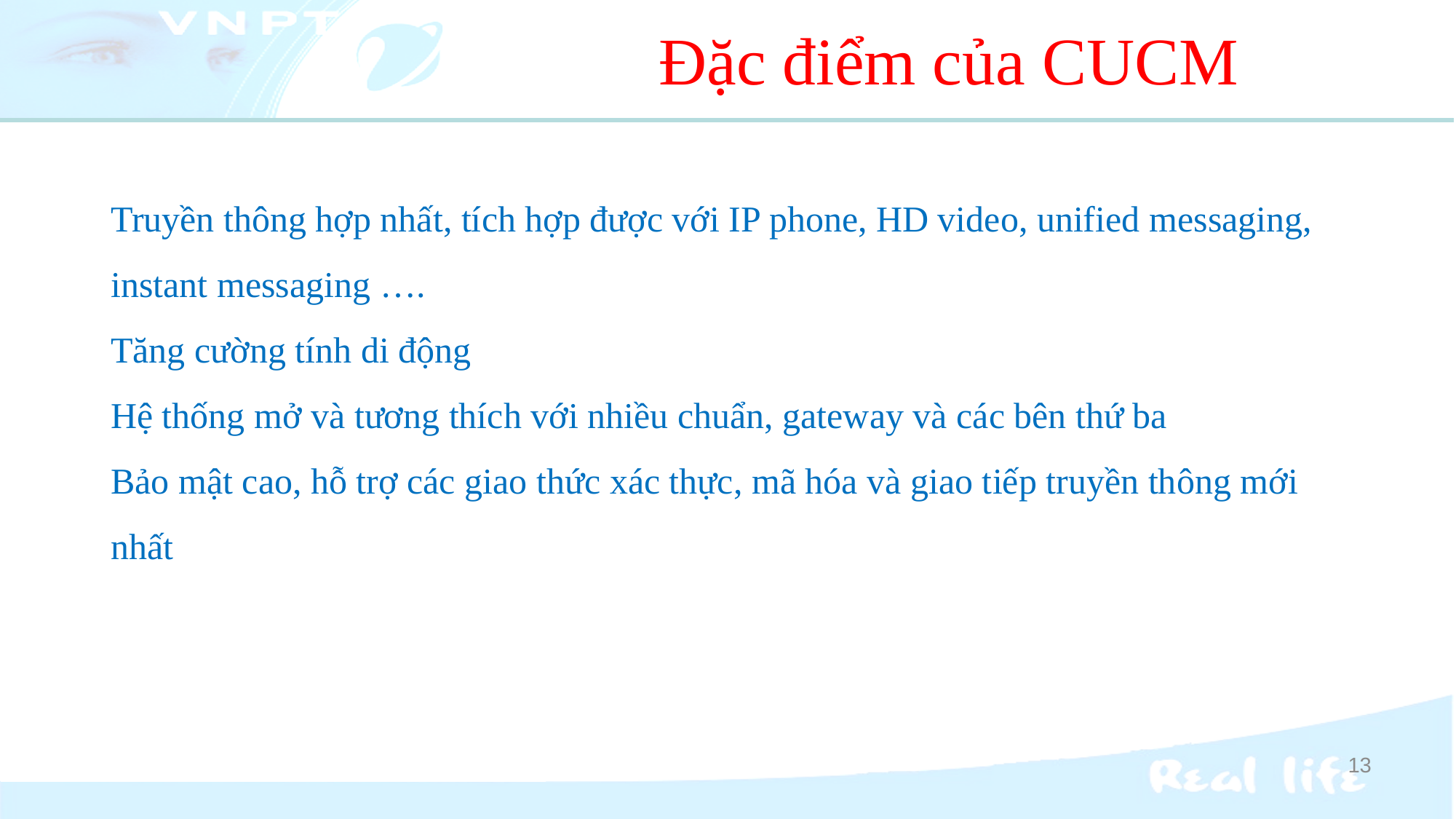

Đặc điểm của CUCM
Truyền thông hợp nhất, tích hợp được với IP phone, HD video, unified messaging, instant messaging ….
Tăng cường tính di động
Hệ thống mở và tương thích với nhiều chuẩn, gateway và các bên thứ ba
Bảo mật cao, hỗ trợ các giao thức xác thực, mã hóa và giao tiếp truyền thông mới nhất
C
13